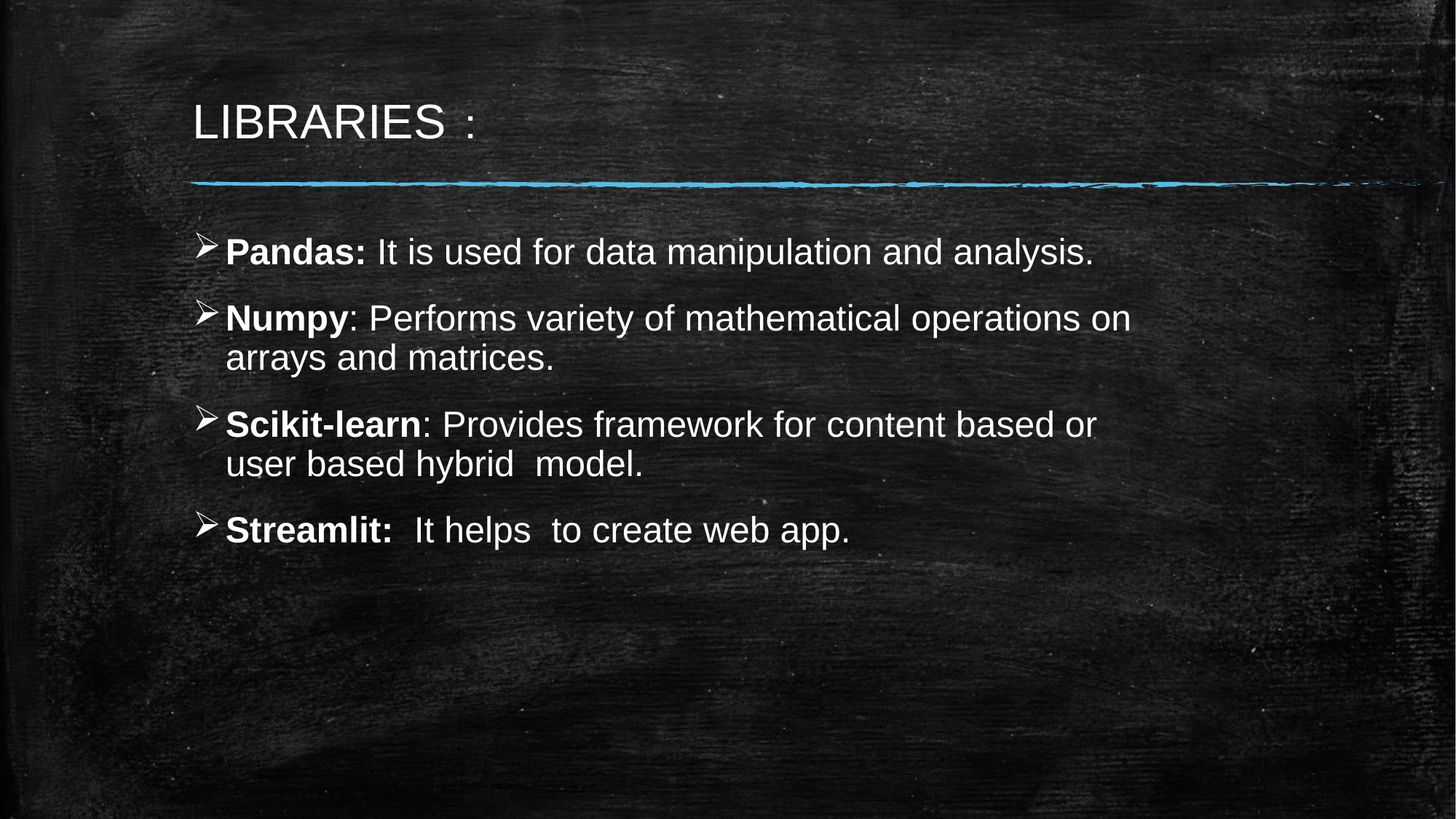

# LIBRARIES :
Pandas: It is used for data manipulation and analysis.
Numpy: Performs variety of mathematical operations on arrays and matrices.
Scikit-learn: Provides framework for content based or user based hybrid  model.
Streamlit:  It helps  to create web app.